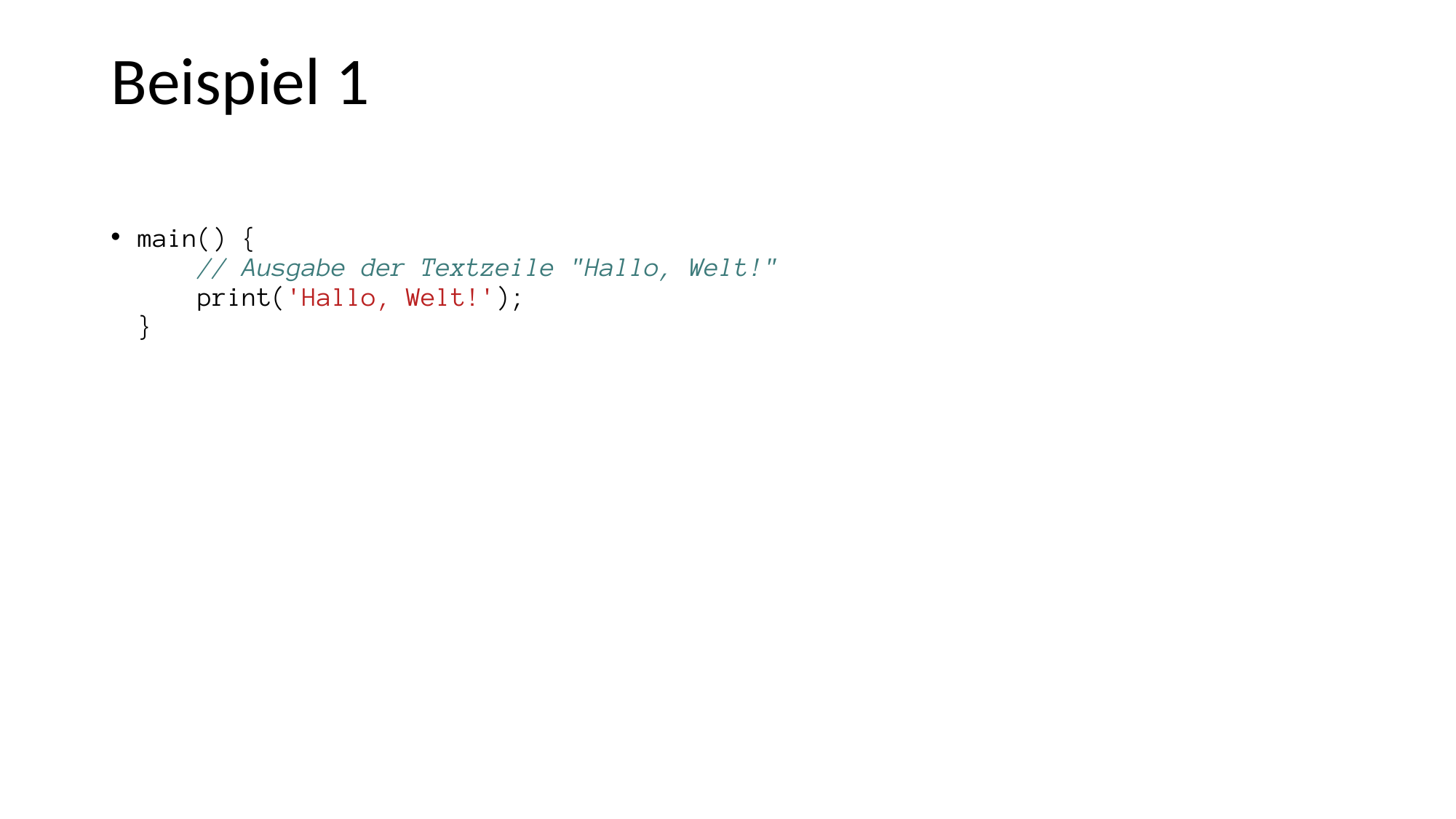

# Beispiel 1
main() {
    // Ausgabe der Textzeile "Hallo, Welt!"
    print('Hallo, Welt!');
}